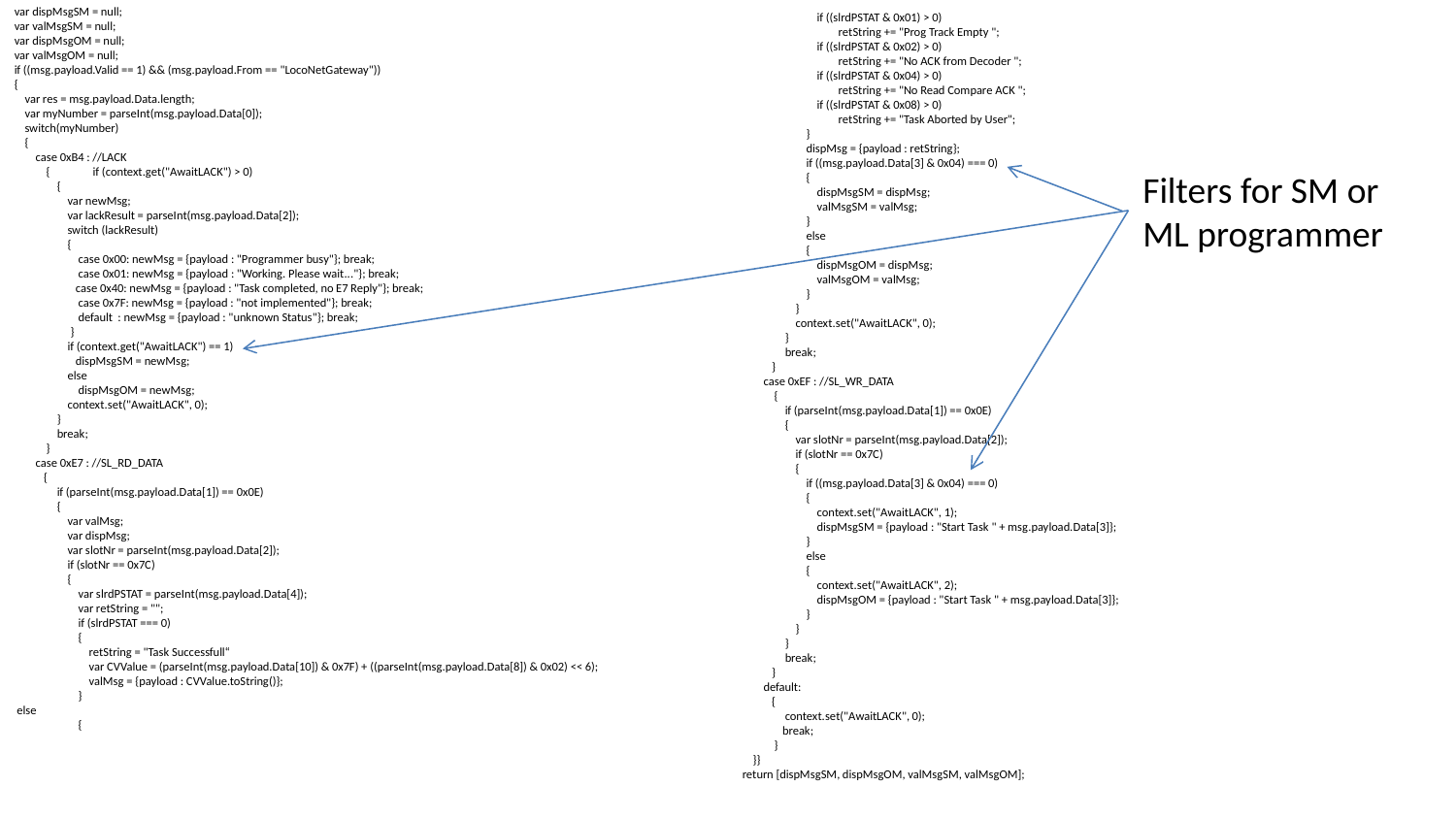

var dispMsgSM = null;
var valMsgSM = null;
var dispMsgOM = null;
var valMsgOM = null;
if ((msg.payload.Valid == 1) && (msg.payload.From == "LocoNetGateway"))
{
    var res = msg.payload.Data.length;
    var myNumber = parseInt(msg.payload.Data[0]);
    switch(myNumber)
    {
        case 0xB4 : //LACK
            {                if (context.get("AwaitLACK") > 0)
                {
                    var newMsg;
                    var lackResult = parseInt(msg.payload.Data[2]);
                    switch (lackResult)
                    {
                        case 0x00: newMsg = {payload : "Programmer busy"}; break;
                        case 0x01: newMsg = {payload : "Working. Please wait..."}; break;
                       case 0x40: newMsg = {payload : "Task completed, no E7 Reply"}; break;
                        case 0x7F: newMsg = {payload : "not implemented"}; break;
                        default  : newMsg = {payload : "unknown Status"}; break;
                     }
                    if (context.get("AwaitLACK") == 1)
                       dispMsgSM = newMsg;
                    else
                        dispMsgOM = newMsg;
                    context.set("AwaitLACK", 0);
                }
                break;
            }
        case 0xE7 : //SL_RD_DATA
           {
                if (parseInt(msg.payload.Data[1]) == 0x0E)
                {
                    var valMsg;
                    var dispMsg;
                    var slotNr = parseInt(msg.payload.Data[2]);
                    if (slotNr == 0x7C)
                    {
                        var slrdPSTAT = parseInt(msg.payload.Data[4]);
                        var retString = "";
                        if (slrdPSTAT === 0)
                        {
                            retString = "Task Successfull“
                            var CVValue = (parseInt(msg.payload.Data[10]) & 0x7F) + ((parseInt(msg.payload.Data[8]) & 0x02) << 6);
                            valMsg = {payload : CVValue.toString()};
                        }
 else
                        {
                            if ((slrdPSTAT & 0x01) > 0)
                                    retString += "Prog Track Empty ";
                            if ((slrdPSTAT & 0x02) > 0)
                                    retString += "No ACK from Decoder ";
                            if ((slrdPSTAT & 0x04) > 0)
                                    retString += "No Read Compare ACK ";
                            if ((slrdPSTAT & 0x08) > 0)
                                    retString += "Task Aborted by User";
                        }
                        dispMsg = {payload : retString};
                        if ((msg.payload.Data[3] & 0x04) === 0)
                        {
                            dispMsgSM = dispMsg;
                            valMsgSM = valMsg;
                        }
                        else
                        {
                            dispMsgOM = dispMsg;
                            valMsgOM = valMsg;
                        }
                    }
                    context.set("AwaitLACK", 0);
                }
                break;
           }
        case 0xEF : //SL_WR_DATA
            {
                if (parseInt(msg.payload.Data[1]) == 0x0E)
                {
                    var slotNr = parseInt(msg.payload.Data[2]);
                    if (slotNr == 0x7C)
                    {
                        if ((msg.payload.Data[3] & 0x04) === 0)
                        {
                            context.set("AwaitLACK", 1);
                            dispMsgSM = {payload : "Start Task " + msg.payload.Data[3]};
                        }
                        else
                        {
                            context.set("AwaitLACK", 2);
                            dispMsgOM = {payload : "Start Task " + msg.payload.Data[3]};
                        }
                    }
                }
                break;
           }
        default:
           {
                context.set("AwaitLACK", 0);
               break;
            }
    }}
return [dispMsgSM, dispMsgOM, valMsgSM, valMsgOM];
Filters for SM or ML programmer